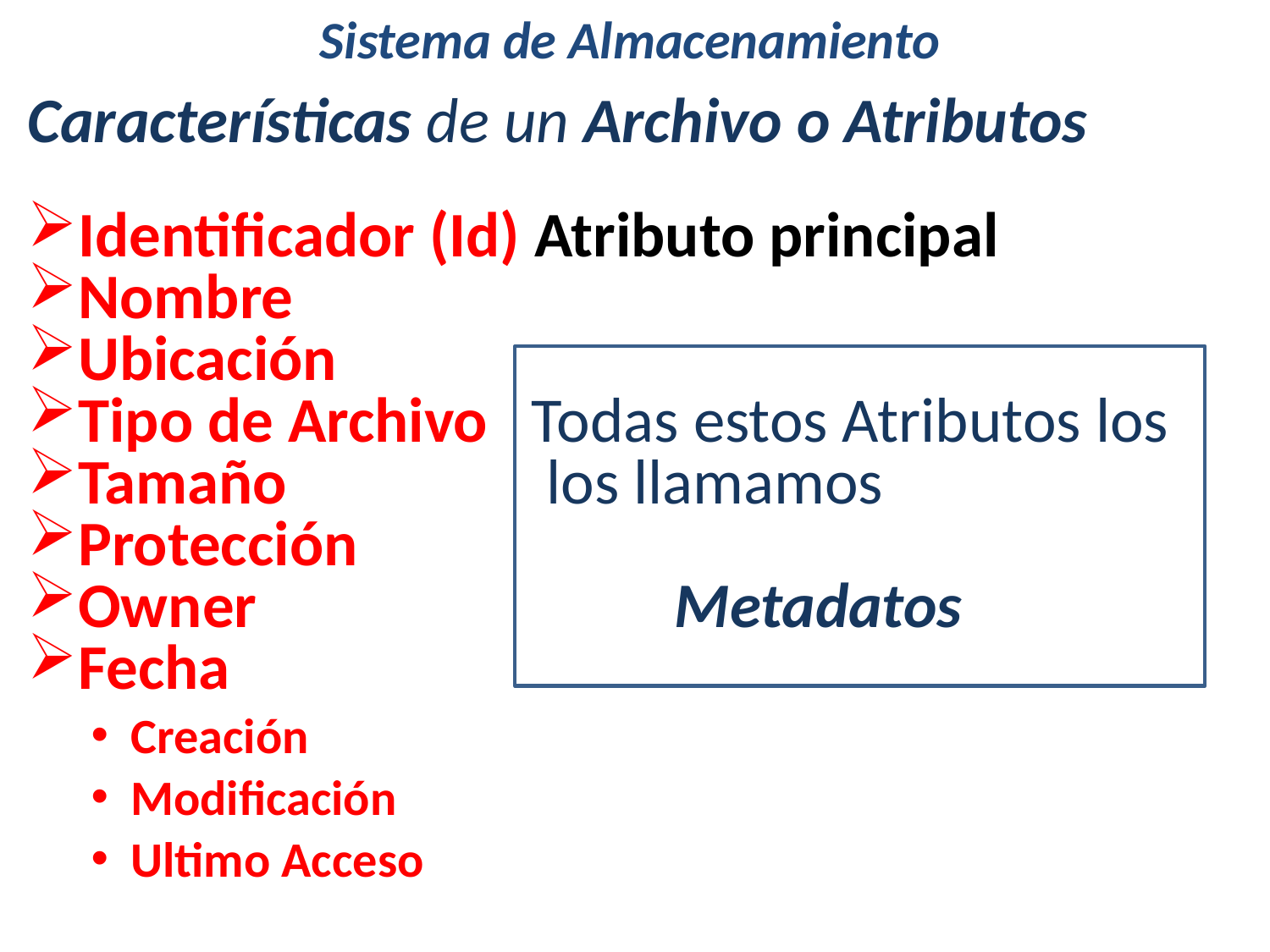

# Sistema de Almacenamiento
Características de un Archivo o Atributos

Identificador (Id) Atributo principal
Nombre
Ubicación
Tipo de Archivo   Todas estos Atributos los
Tamaño                  los llamamos
Protección
Owner                             Metadatos
Fecha
Creación
Modificación
Ultimo Acceso